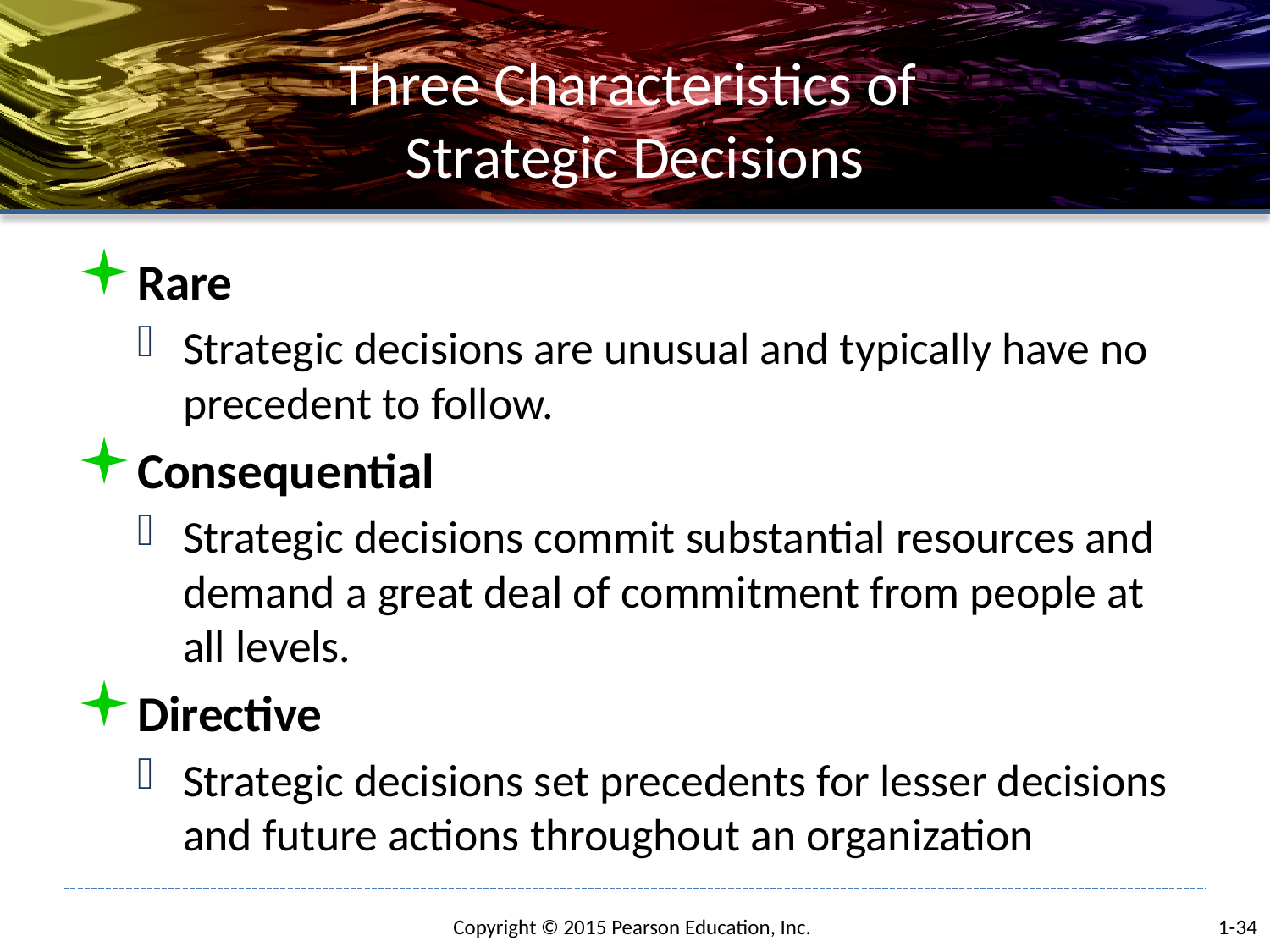

# Three Characteristics of Strategic Decisions
Rare
Strategic decisions are unusual and typically have no precedent to follow.
Consequential
Strategic decisions commit substantial resources and demand a great deal of commitment from people at all levels.
Directive
Strategic decisions set precedents for lesser decisions and future actions throughout an organization
1-34
Copyright © 2015 Pearson Education, Inc.